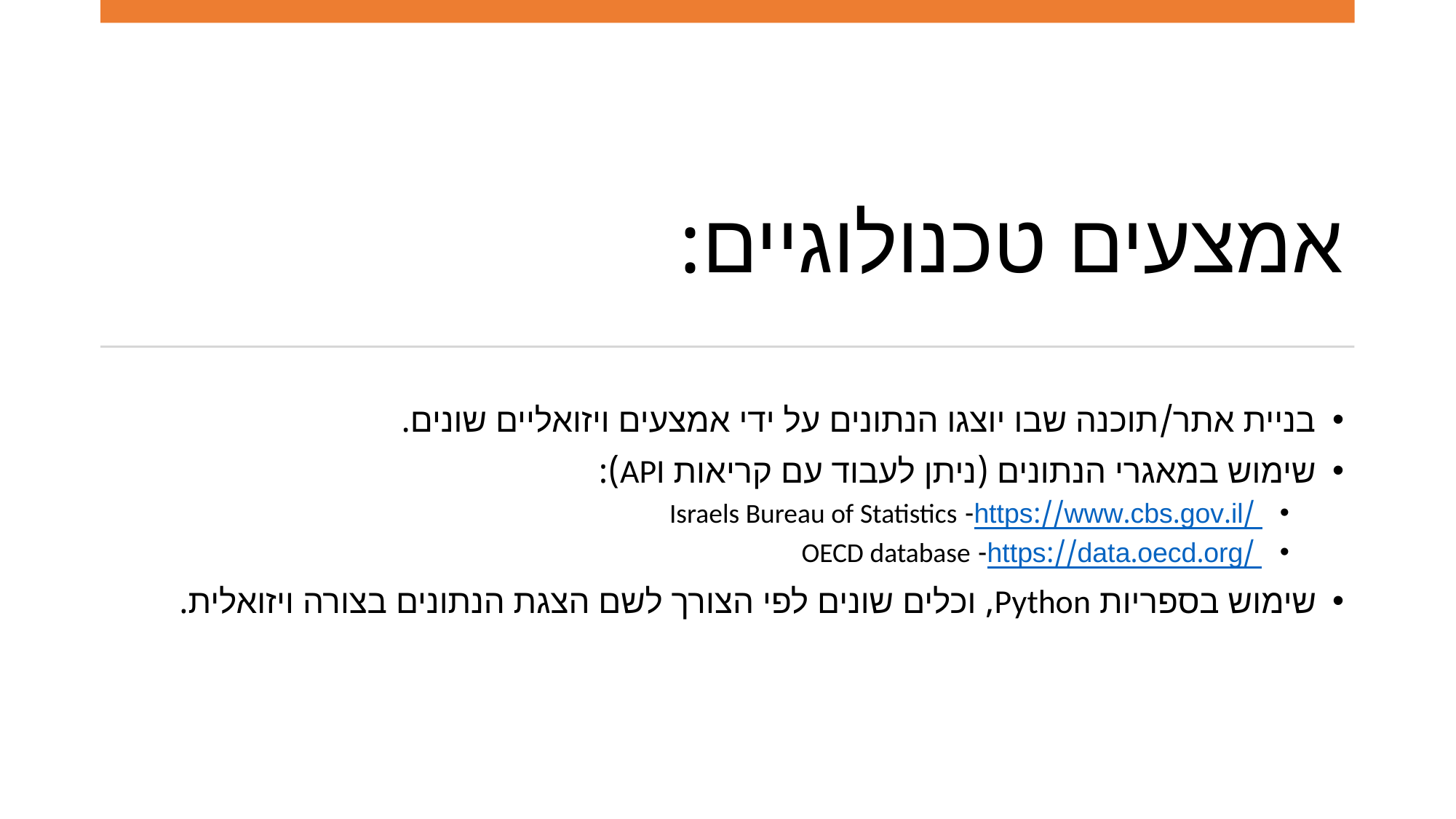

# אמצעים טכנולוגיים:

בניית אתר/תוכנה שבו יוצגו הנתונים על ידי אמצעים ויזואליים שונים.
שימוש במאגרי הנתונים (ניתן לעבוד עם קריאות API):
https://www.cbs.gov.il/ - Israels Bureau of Statistics
https://data.oecd.org/ - OECD database
שימוש בספריות Python, וכלים שונים לפי הצורך לשם הצגת הנתונים בצורה ויזואלית.